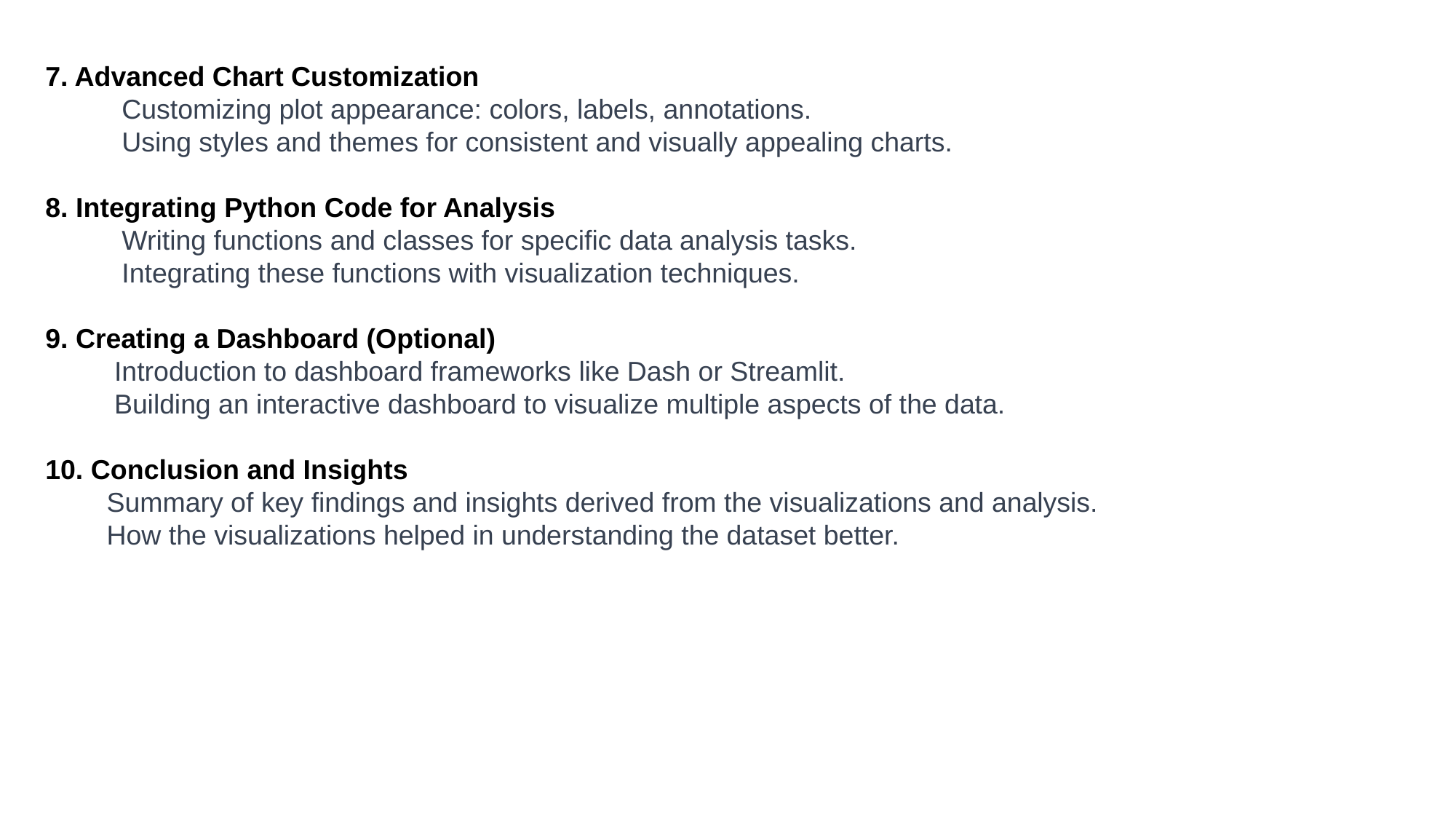

7. Advanced Chart Customization
          Customizing plot appearance: colors, labels, annotations.
          Using styles and themes for consistent and visually appealing charts.

8. Integrating Python Code for Analysis
          Writing functions and classes for specific data analysis tasks.
          Integrating these functions with visualization techniques.

9. Creating a Dashboard (Optional)
         Introduction to dashboard frameworks like Dash or Streamlit.
         Building an interactive dashboard to visualize multiple aspects of the data.

10. Conclusion and Insights
        Summary of key findings and insights derived from the visualizations and analysis.
        How the visualizations helped in understanding the dataset better.